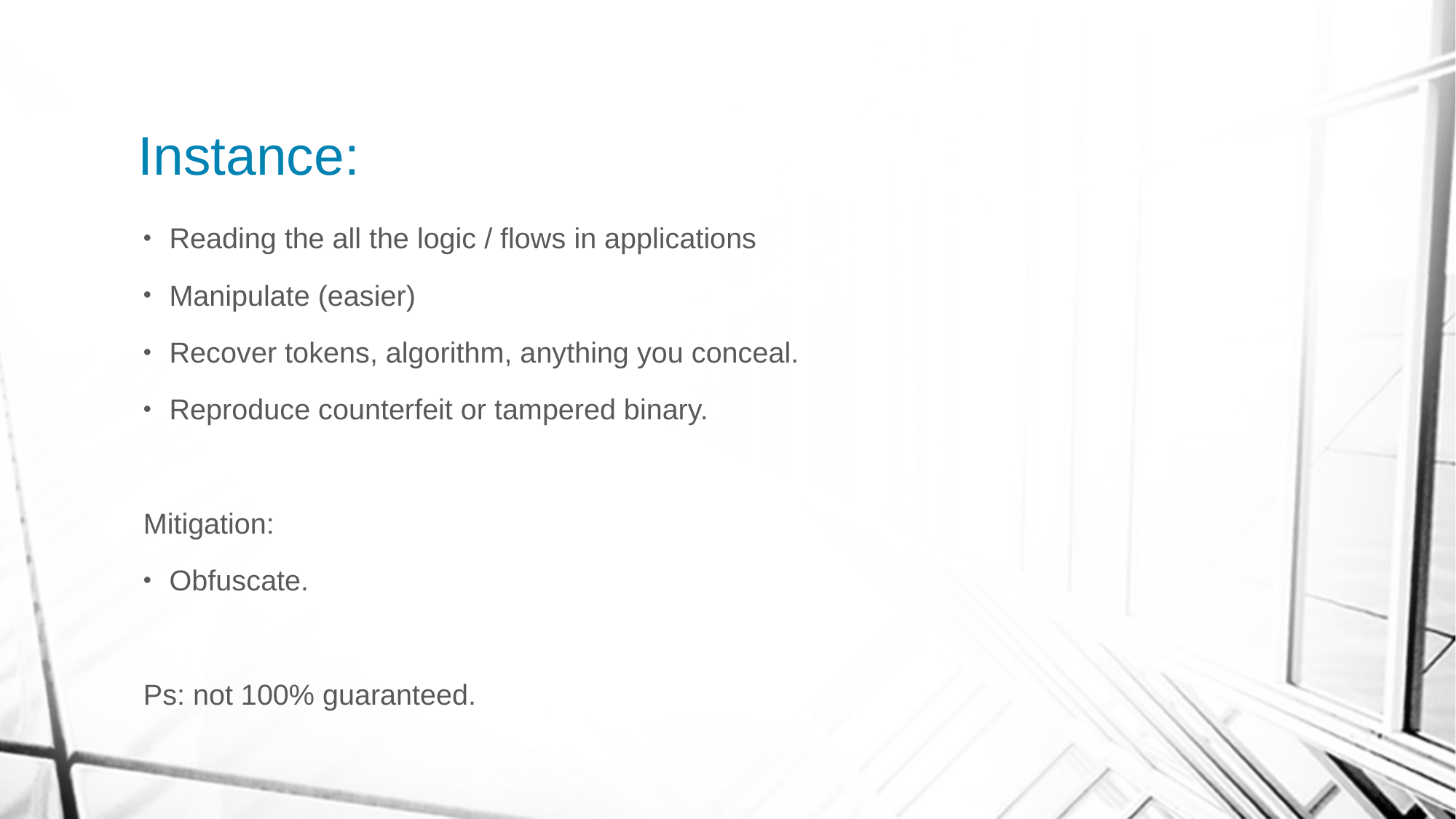

# Instance:
Reading the all the logic / flows in applications
Manipulate (easier)
Recover tokens, algorithm, anything you conceal.
Reproduce counterfeit or tampered binary.

Mitigation:
Obfuscate.

Ps: not 100% guaranteed.